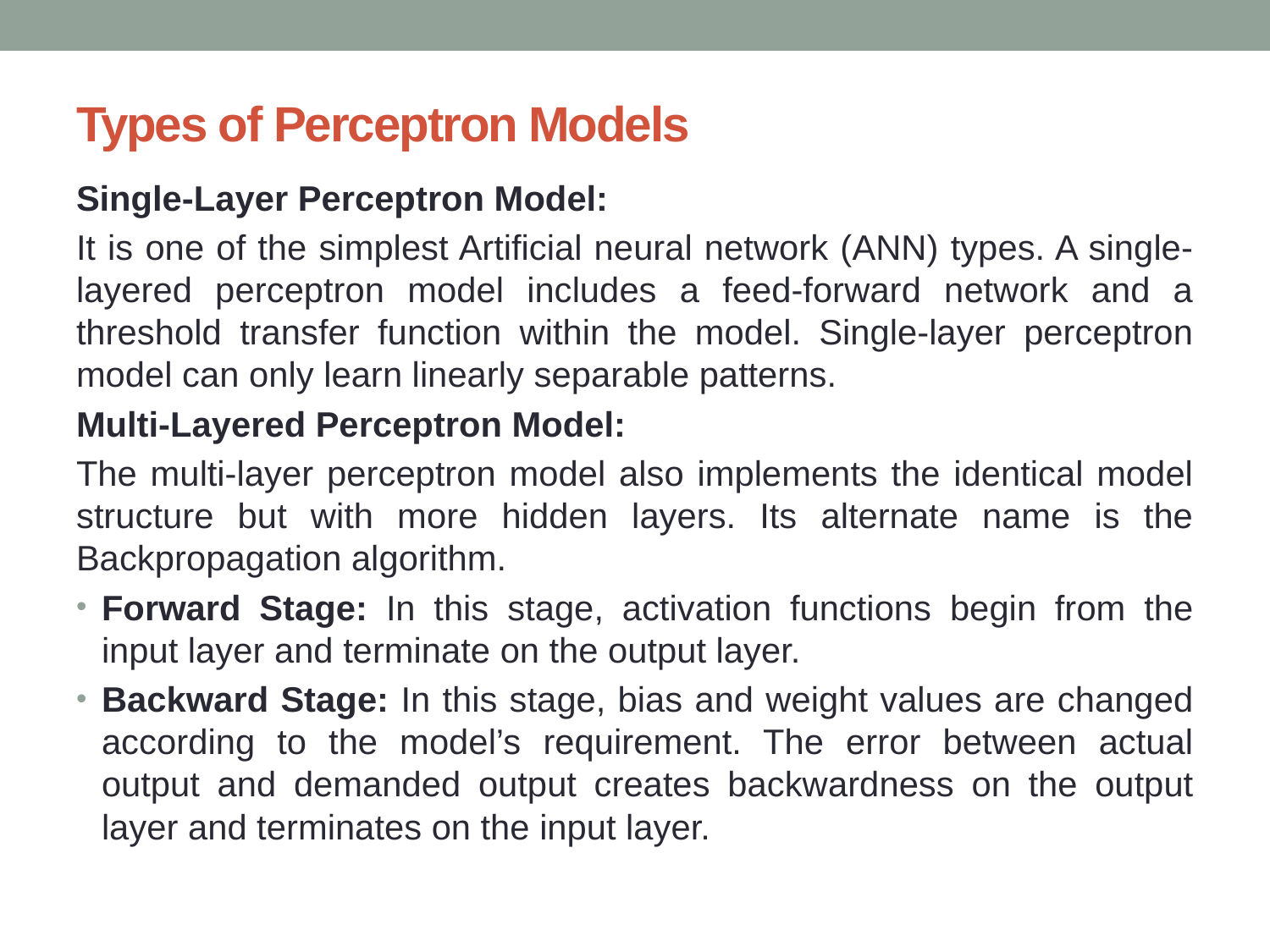

# Types of Perceptron Models
Single-Layer Perceptron Model:
It is one of the simplest Artificial neural network (ANN) types. A single-layered perceptron model includes a feed-forward network and a threshold transfer function within the model. Single-layer perceptron model can only learn linearly separable patterns.
Multi-Layered Perceptron Model:
The multi-layer perceptron model also implements the identical model structure but with more hidden layers. Its alternate name is the Backpropagation algorithm.
Forward Stage: In this stage, activation functions begin from the input layer and terminate on the output layer.
Backward Stage: In this stage, bias and weight values are changed according to the model’s requirement. The error between actual output and demanded output creates backwardness on the output layer and terminates on the input layer.